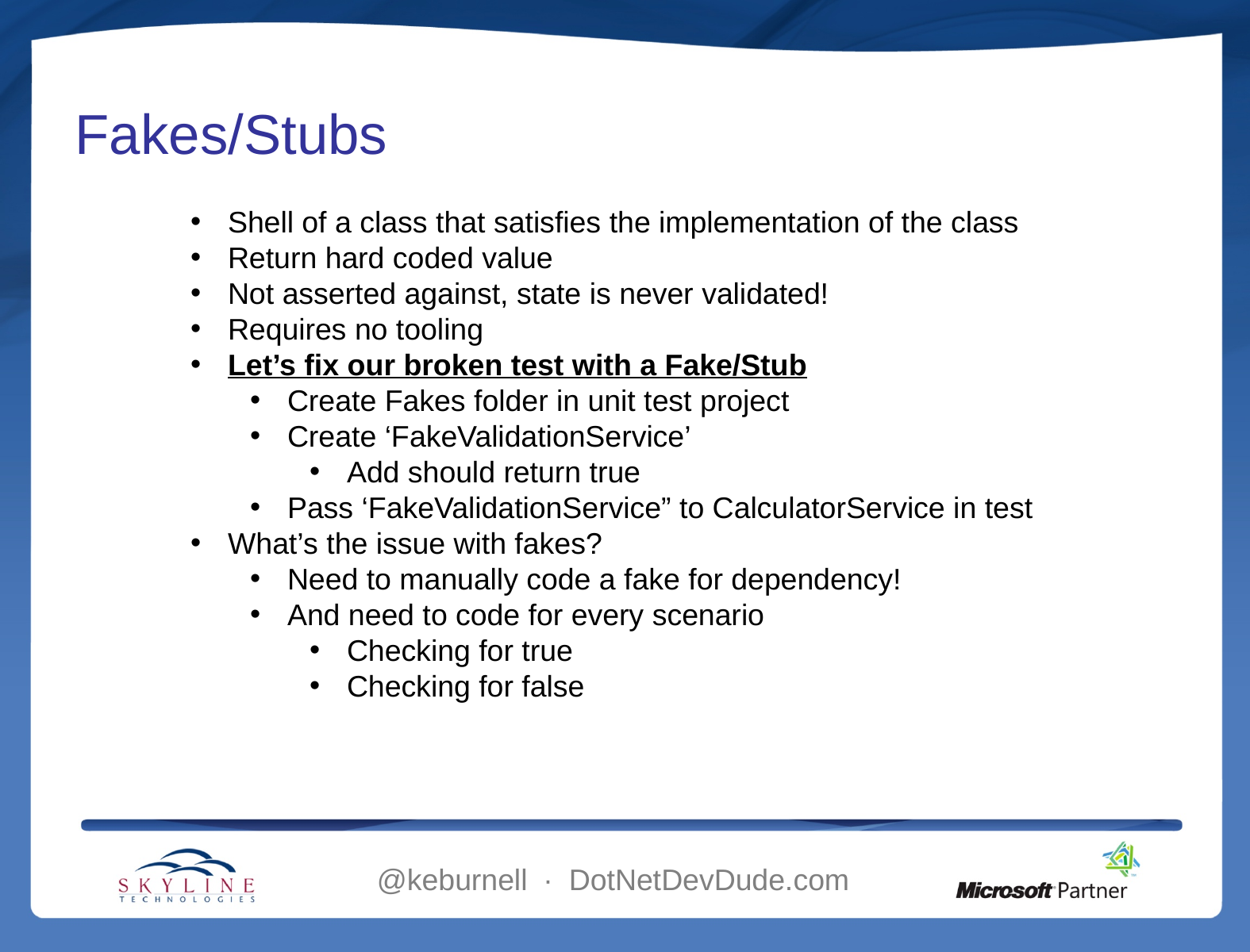

# Fakes/Stubs
Shell of a class that satisfies the implementation of the class
Return hard coded value
Not asserted against, state is never validated!
Requires no tooling
Let’s fix our broken test with a Fake/Stub
Create Fakes folder in unit test project
Create ‘FakeValidationService’
Add should return true
Pass ‘FakeValidationService” to CalculatorService in test
What’s the issue with fakes?
Need to manually code a fake for dependency!
And need to code for every scenario
Checking for true
Checking for false
@keburnell  ∙  DotNetDevDude.com